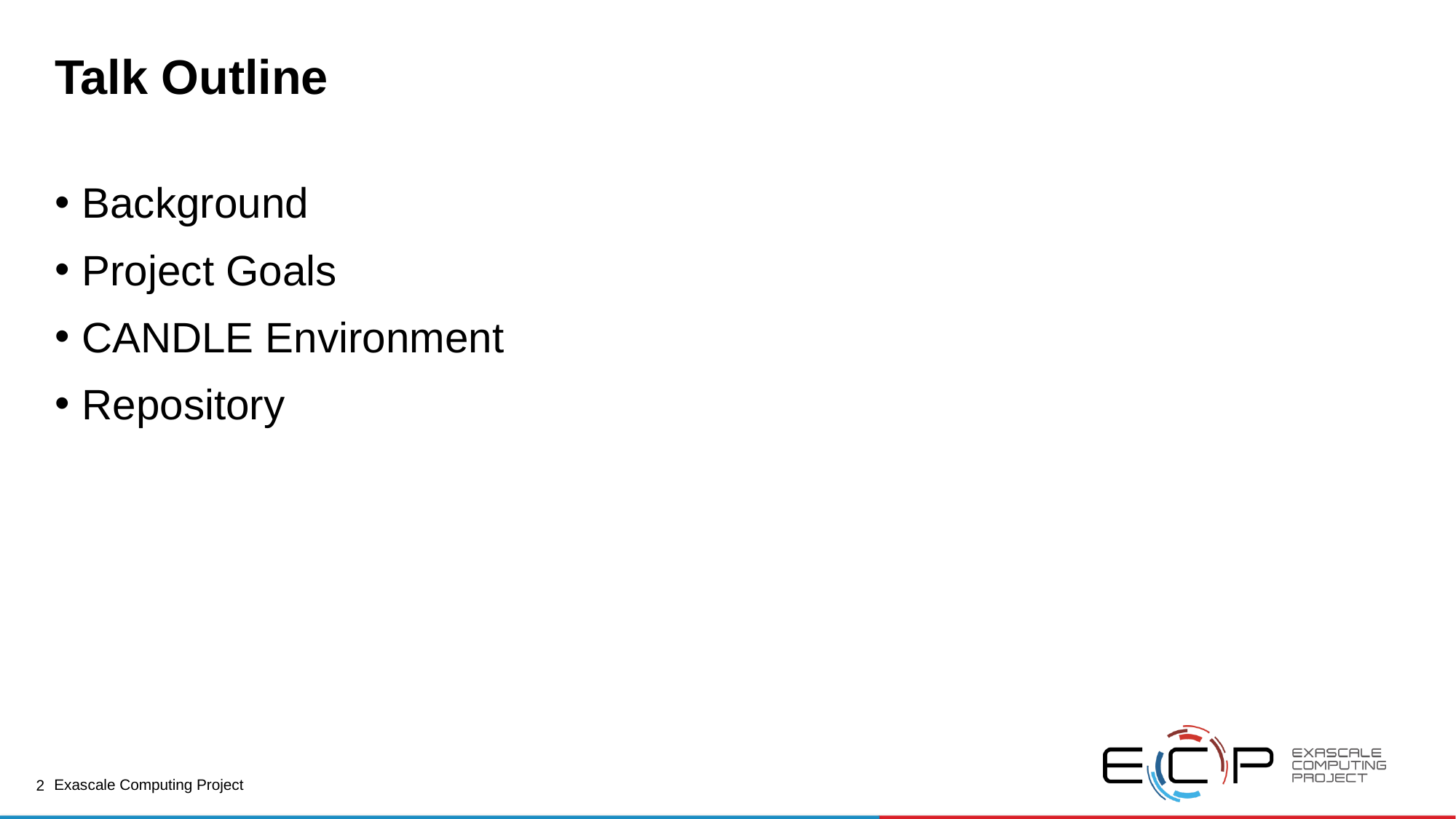

# Talk Outline
Background
Project Goals
CANDLE Environment
Repository